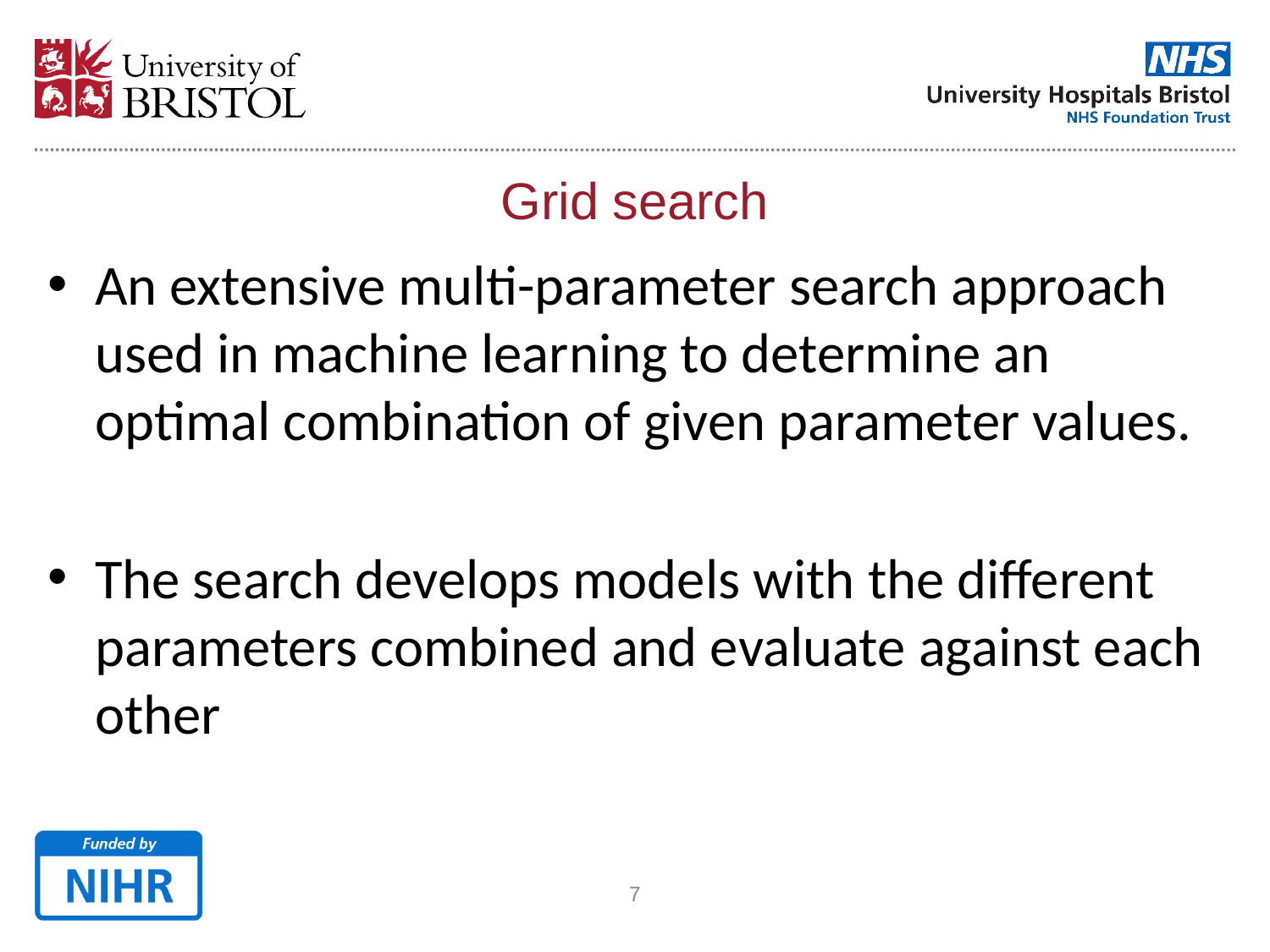

Grid search
An extensive multi-parameter search approach used in machine learning to determine an optimal combination of given parameter values.

The search develops models with the different parameters combined and evaluate against each other
7